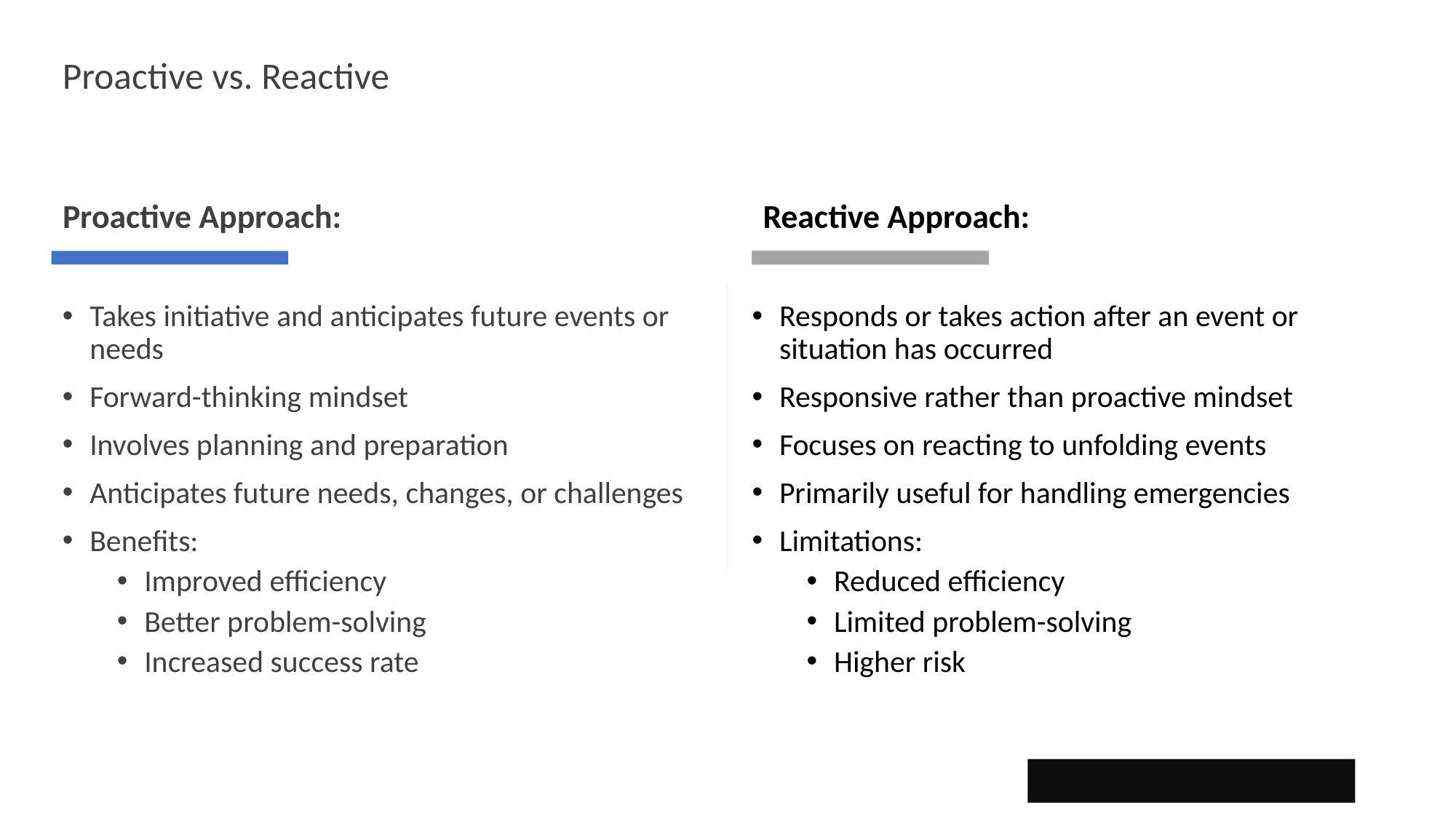

# Proactive vs. Reactive
Reactive Approach:
Proactive Approach:

Takes initiative and anticipates future events or needs
Forward-thinking mindset
Involves planning and preparation
Anticipates future needs, changes, or challenges
Benefits:
Improved efficiency
Better problem-solving
Increased success rate
Responds or takes action after an event or situation has occurred
Responsive rather than proactive mindset
Focuses on reacting to unfolding events
Primarily useful for handling emergencies
Limitations:
Reduced efficiency
Limited problem-solving
Higher risk
10